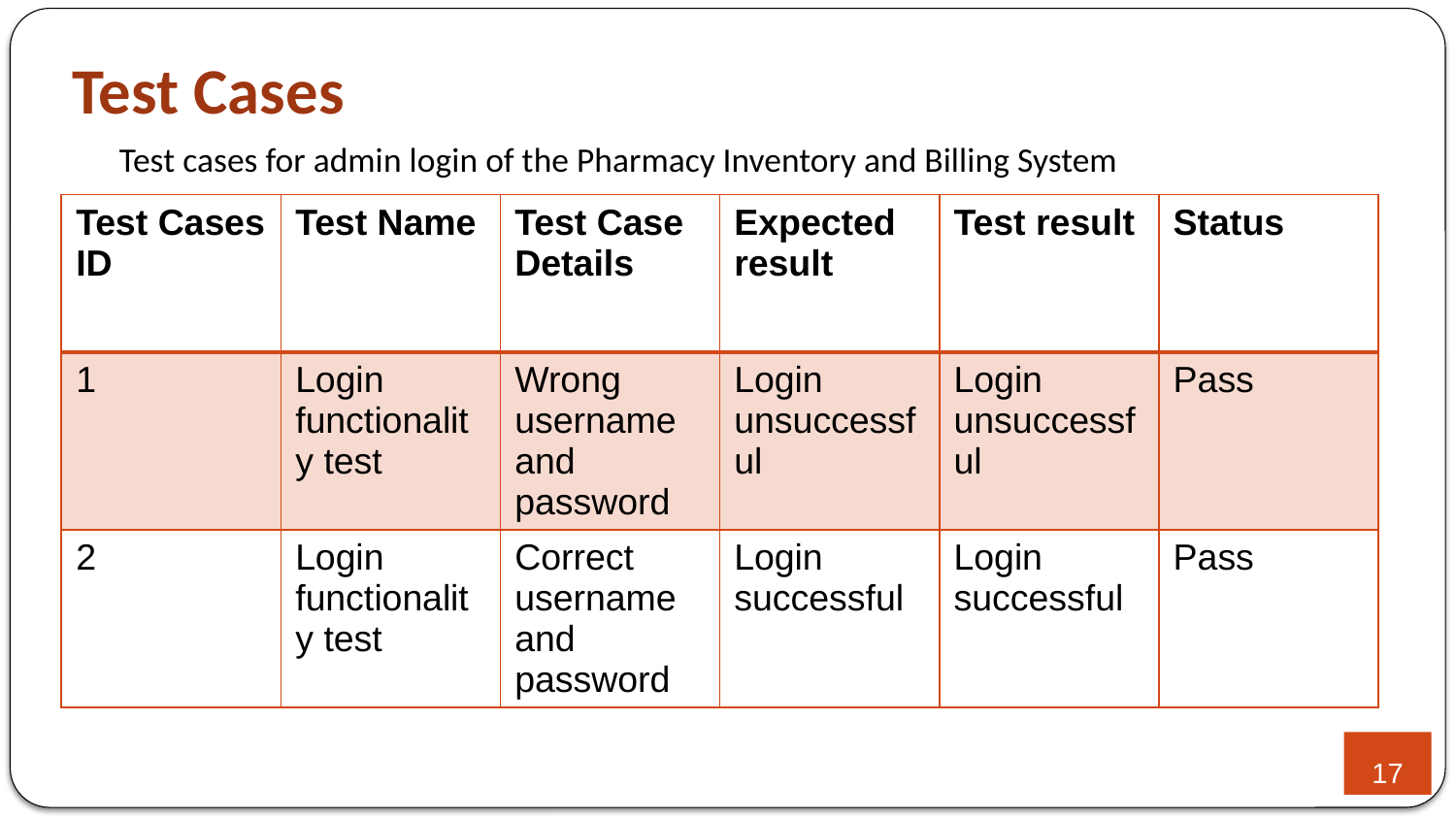

# Test Cases
Test cases for admin login of the Pharmacy Inventory and Billing System
| Test Cases ID | Test Name | Test Case Details | Expected result | Test result | Status |
| --- | --- | --- | --- | --- | --- |
| 1 | Login functionality test | Wrong username and password | Login unsuccessful | Login unsuccessful | Pass |
| 2 | Login functionality test | Correct username and password | Login successful | Login successful | Pass |
17